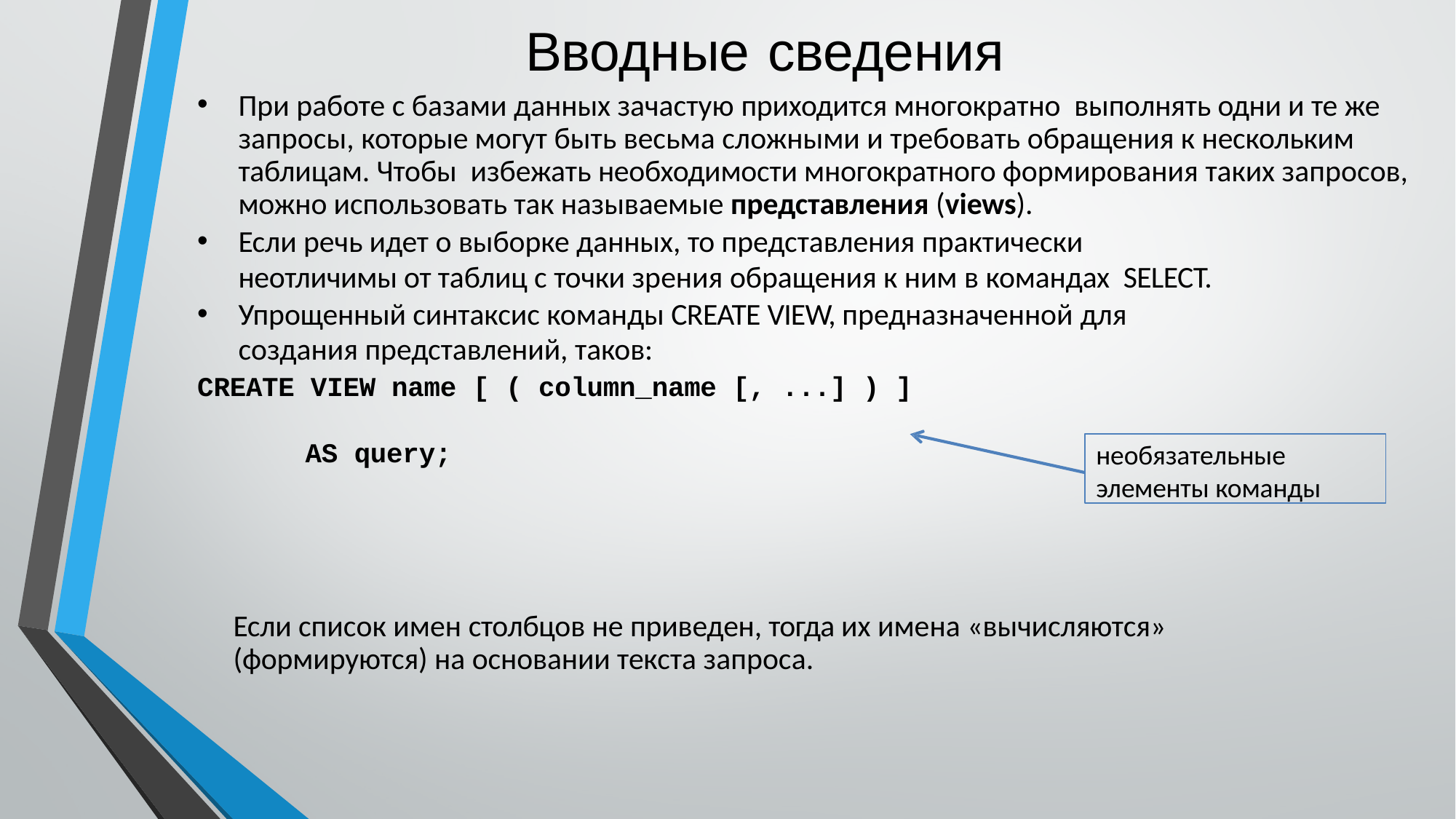

# Вводные сведения
При работе с базами данных зачастую приходится многократно  выполнять одни и те же запросы, которые могут быть весьма сложными и требовать обращения к нескольким таблицам. Чтобы  избежать необходимости многократного формирования таких запросов, можно использовать так называемые представления (views).
Если речь идет о выборке данных, то представления практически
неотличимы от таблиц с точки зрения обращения к ним в командах  SELECT.
Упрощенный синтаксис команды CREATE VIEW, предназначенной для
создания представлений, таков:
CREATE VIEW name [ ( column_name [, ...] ) ]

AS query;
необязательные  элементы команды
Если список имен столбцов не приведен, тогда их имена «вычисляются»  (формируются) на основании текста запроса.